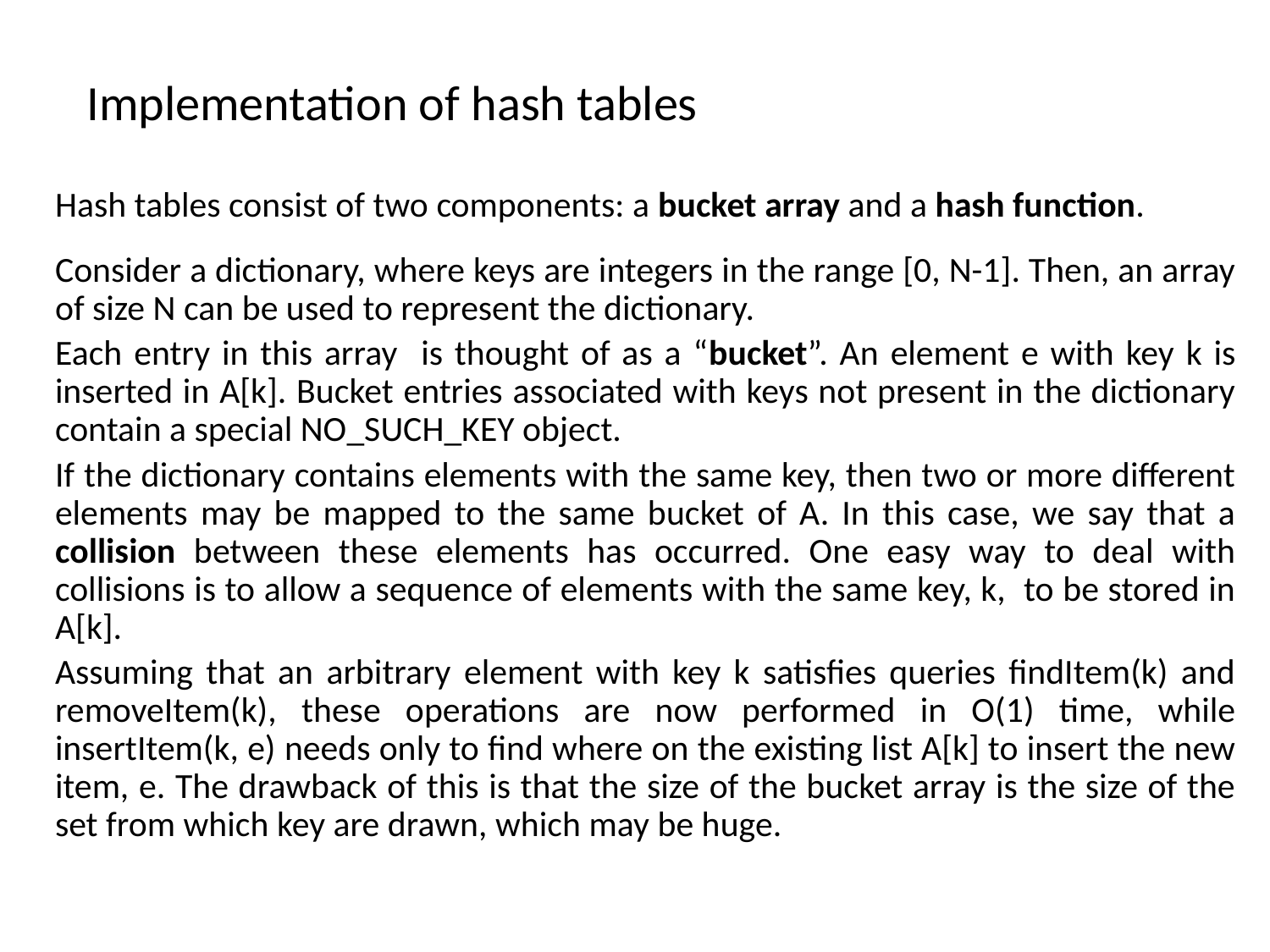

# Implementation of hash tables
Hash tables consist of two components: a bucket array and a hash function.

Consider a dictionary, where keys are integers in the range [0, N-1]. Then, an array of size N can be used to represent the dictionary.
Each entry in this array  is thought of as a “bucket”. An element e with key k is inserted in A[k]. Bucket entries associated with keys not present in the dictionary contain a special NO_SUCH_KEY object.
If the dictionary contains elements with the same key, then two or more different elements may be mapped to the same bucket of A. In this case, we say that a collision between these elements has occurred. One easy way to deal with collisions is to allow a sequence of elements with the same key, k,  to be stored in A[k].
Assuming that an arbitrary element with key k satisfies queries findItem(k) and removeItem(k), these operations are now performed in O(1) time, while insertItem(k, e) needs only to find where on the existing list A[k] to insert the new item, e. The drawback of this is that the size of the bucket array is the size of the set from which key are drawn, which may be huge.